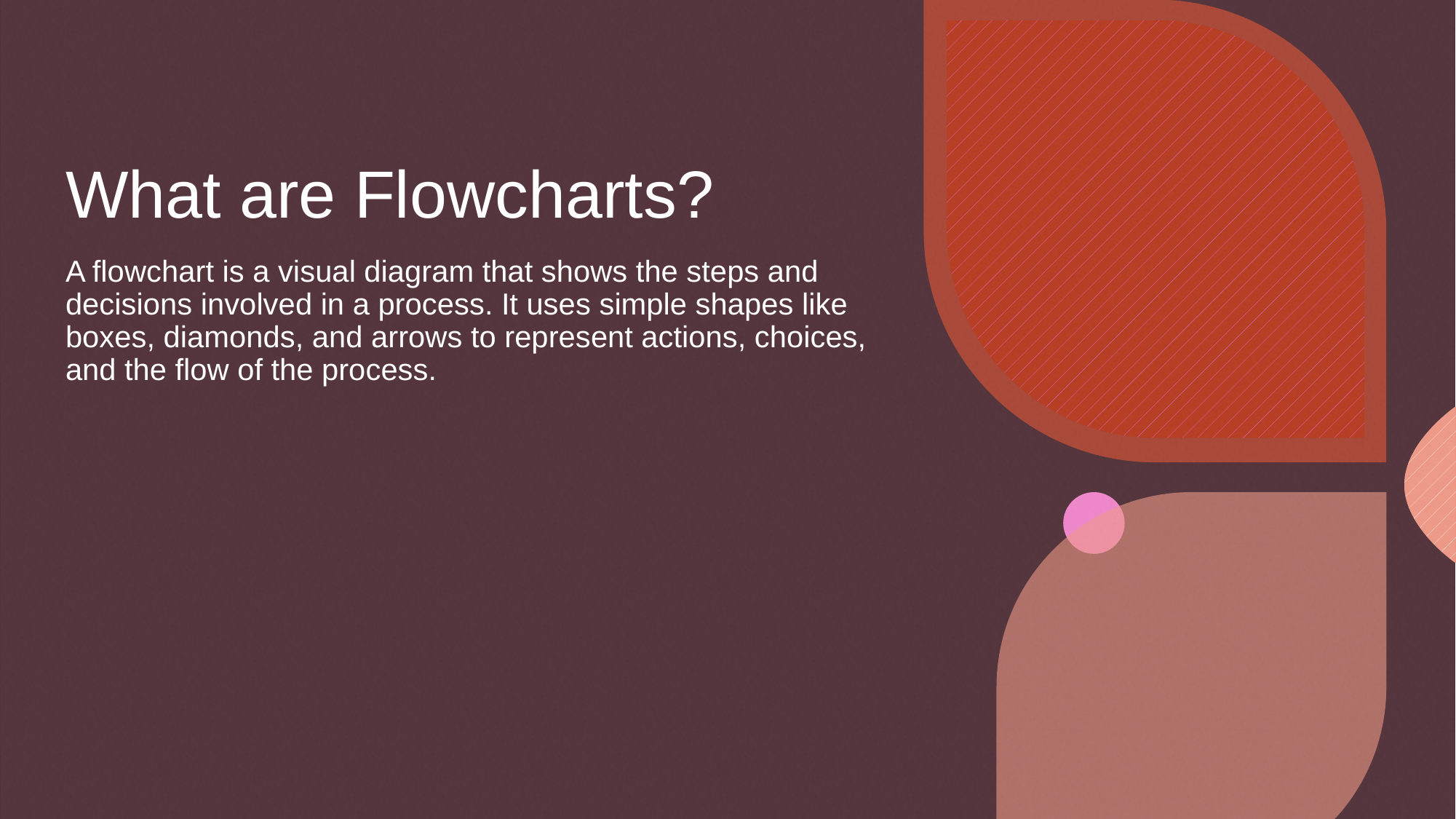

# What are Flowcharts?
A flowchart is a visual diagram that shows the steps and decisions involved in a process. It uses simple shapes like boxes, diamonds, and arrows to represent actions, choices, and the flow of the process.